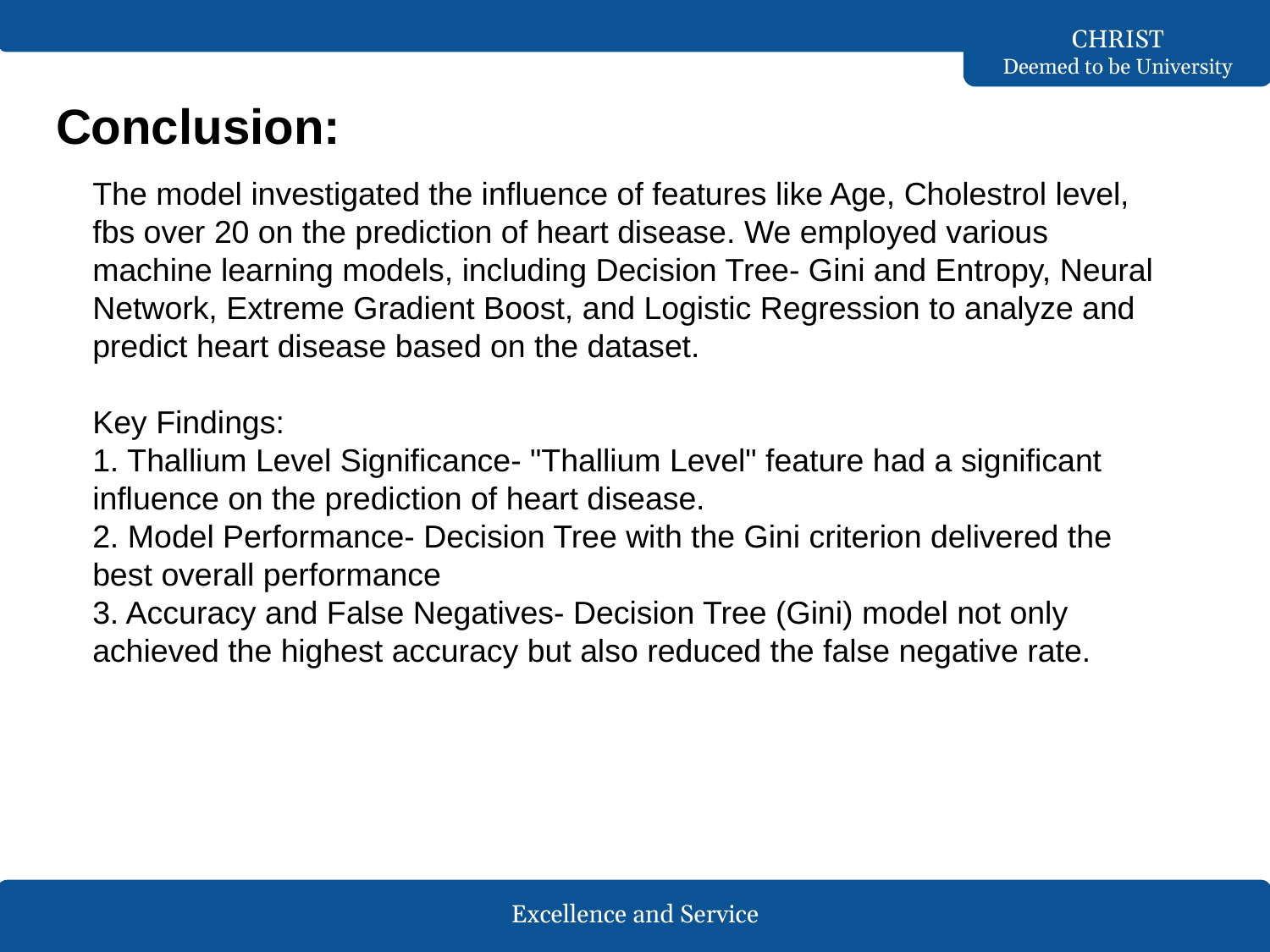

# Conclusion:
The model investigated the influence of features like Age, Cholestrol level, fbs over 20 on the prediction of heart disease. We employed various machine learning models, including Decision Tree- Gini and Entropy, Neural Network, Extreme Gradient Boost, and Logistic Regression to analyze and predict heart disease based on the dataset.

Key Findings:
1. Thallium Level Significance- "Thallium Level" feature had a significant influence on the prediction of heart disease.
2. Model Performance- Decision Tree with the Gini criterion delivered the best overall performance
3. Accuracy and False Negatives- Decision Tree (Gini) model not only achieved the highest accuracy but also reduced the false negative rate.